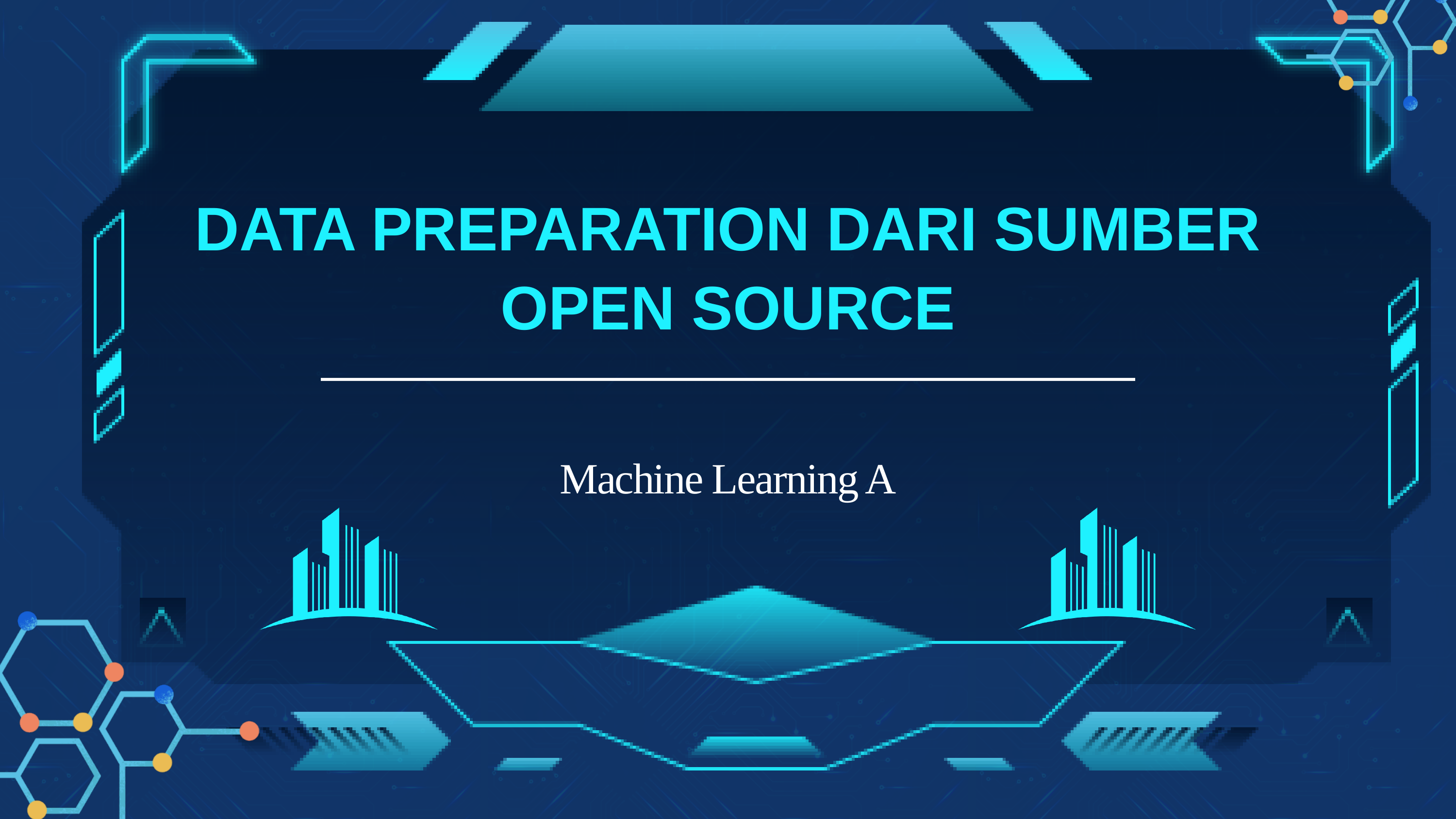

DATA PREPARATION DARI SUMBER OPEN SOURCE

Machine Learning A